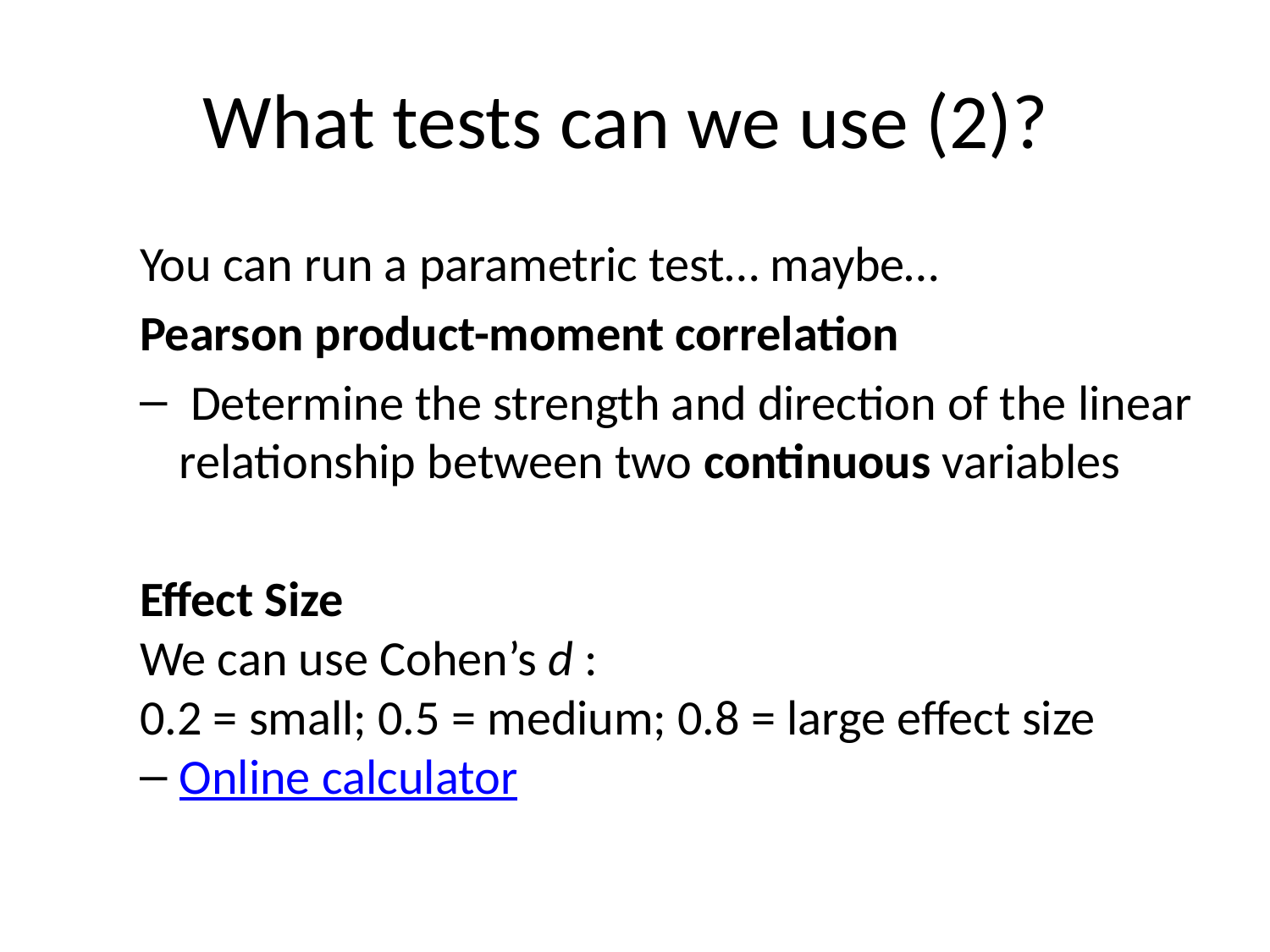

# What tests can we use (2)?
You can run a parametric test… maybe…
Pearson product-moment correlation
 Determine the strength and direction of the linear relationship between two continuous variables

Effect Size
We can use Cohen’s d :
0.2 = small; 0.5 = medium; 0.8 = large effect size
Online calculator